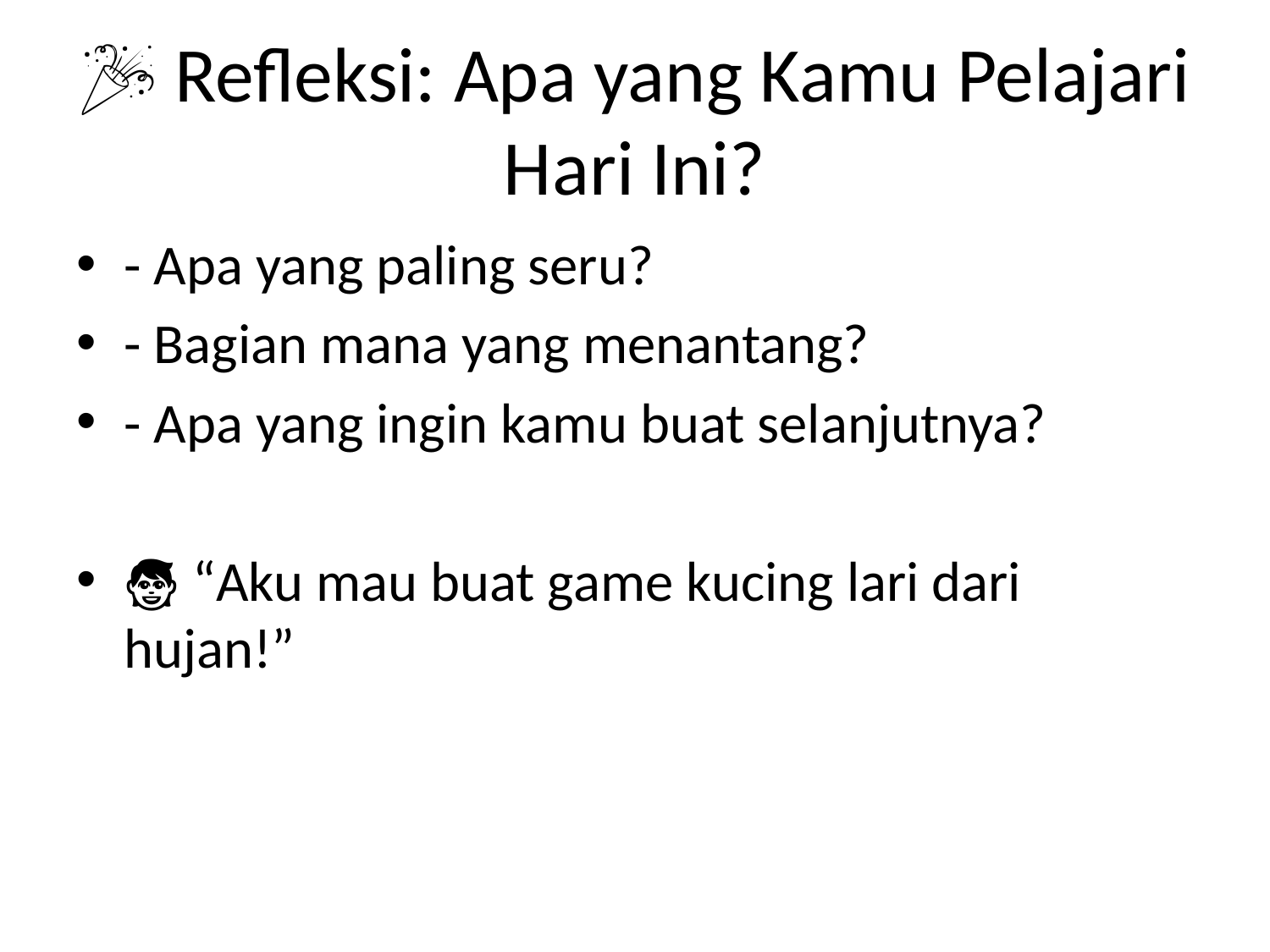

# 🎉 Refleksi: Apa yang Kamu Pelajari Hari Ini?
- Apa yang paling seru?
- Bagian mana yang menantang?
- Apa yang ingin kamu buat selanjutnya?

🧒 “Aku mau buat game kucing lari dari hujan!”